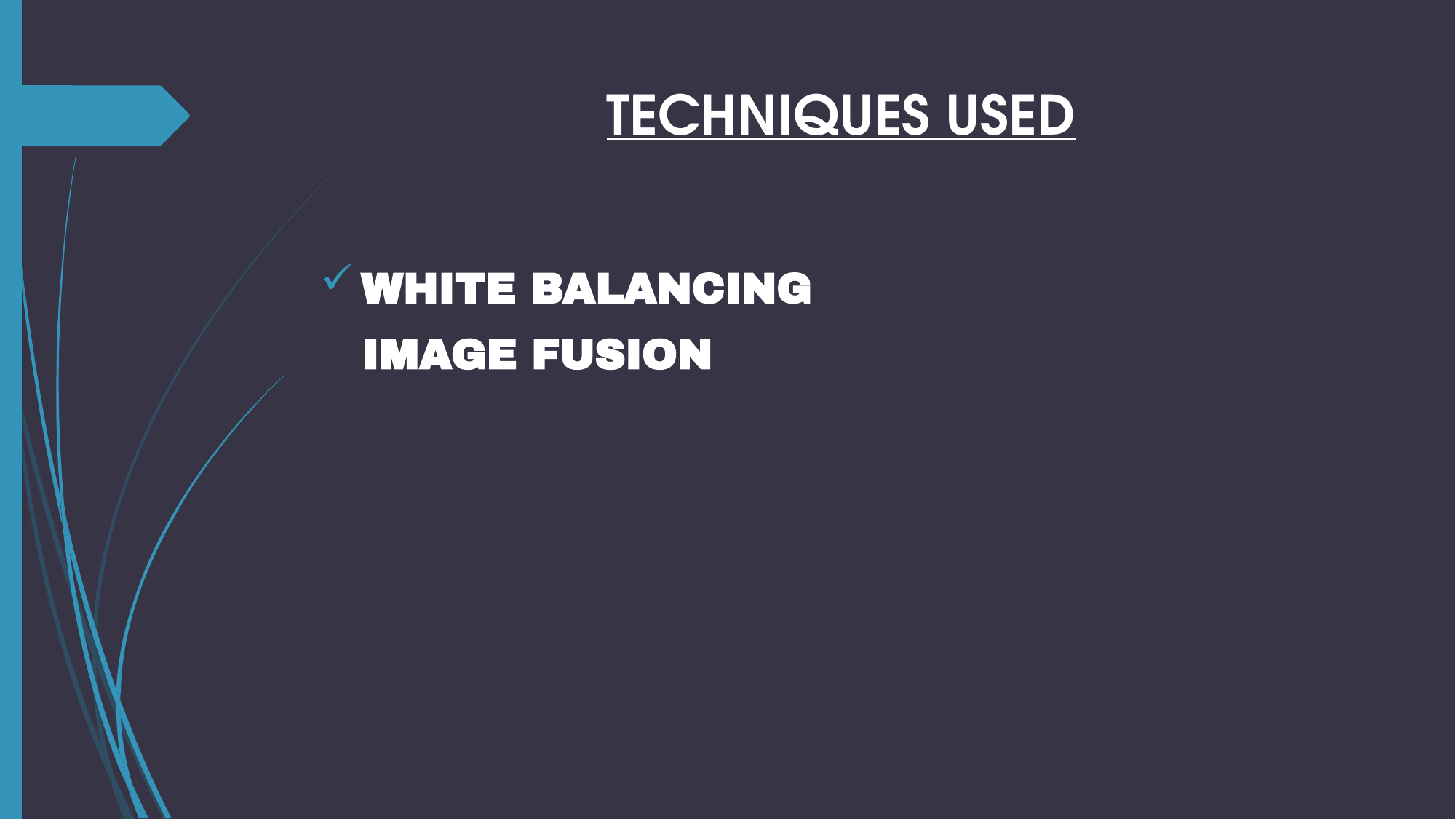

# TECHNIQUES USED
WHITE BALANCING
   IMAGE FUSION